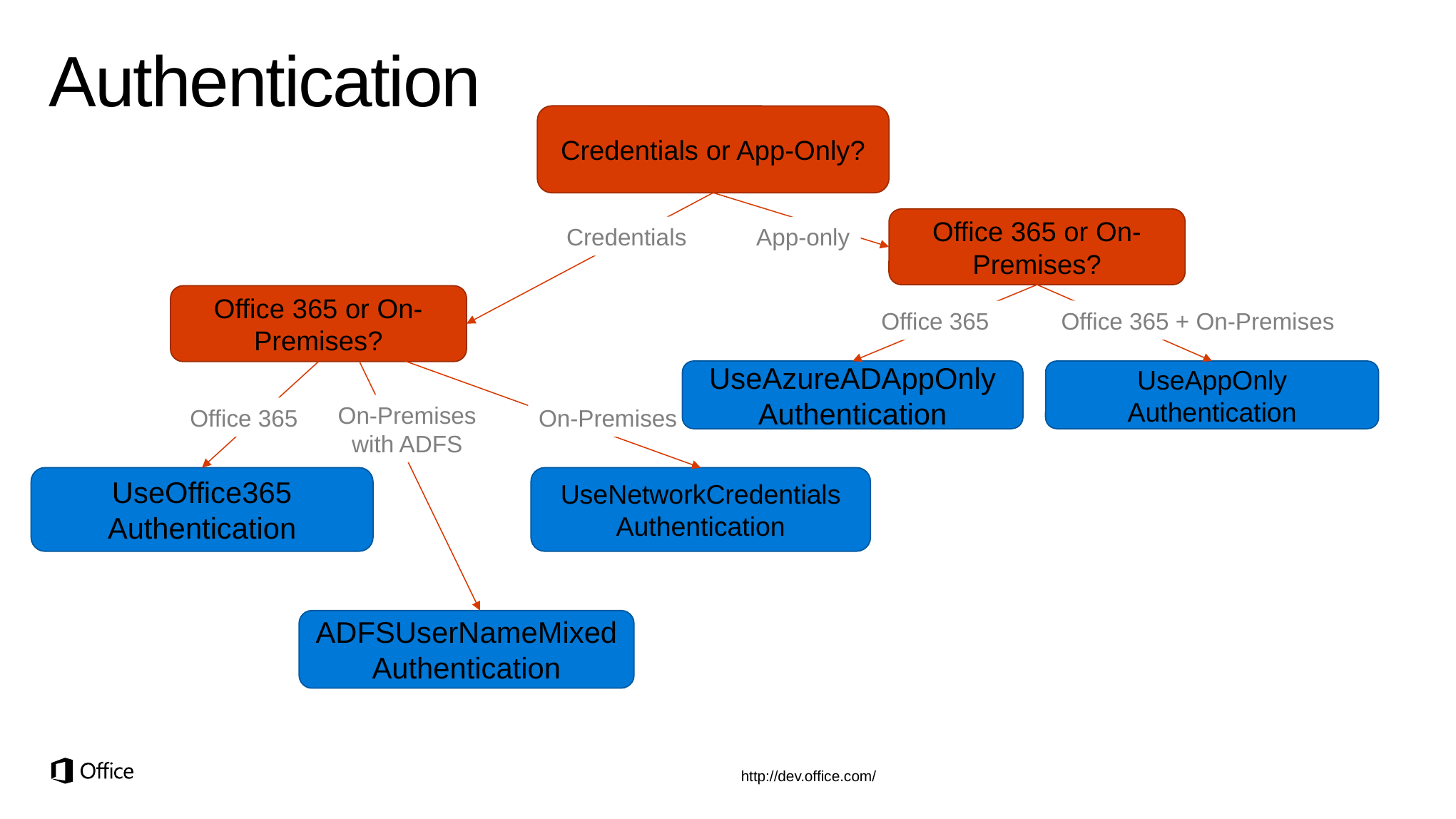

# Authentication
Credentials or App-Only?
Office 365 or On-Premises?
App-only
Credentials
Office 365 or On-Premises?
Office 365
UseAzureADAppOnly Authentication
Office 365 + On-Premises
UseAppOnly Authentication
On-Premises
UseNetworkCredentials Authentication
Office 365
UseOffice365 Authentication
On-Premises
with ADFS
ADFSUserNameMixed Authentication